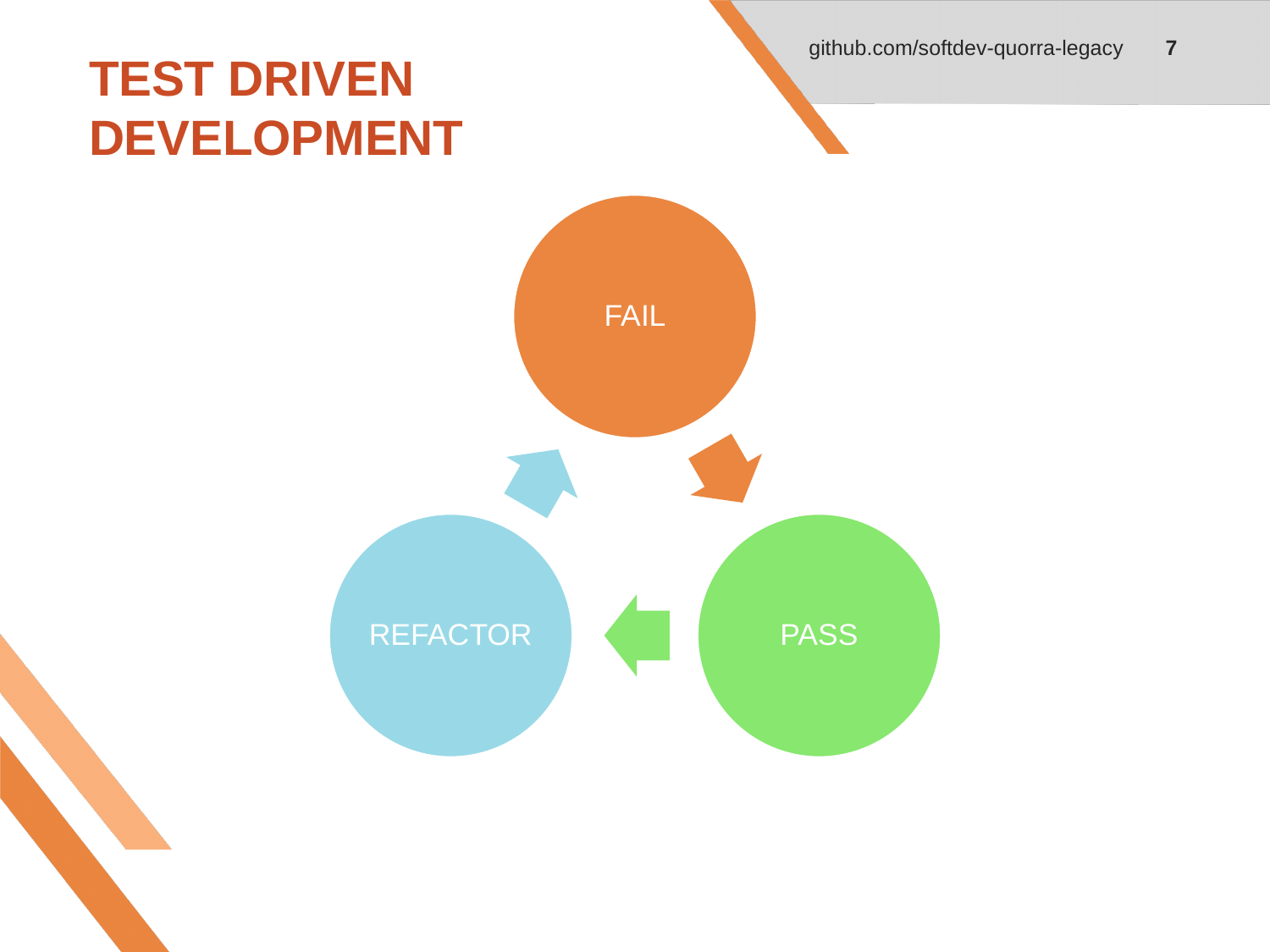

github.com/softdev-quorra-legacy
7
# TEST DRIVEN DEVELOPMENT
FAIL

PASS

REFACTOR